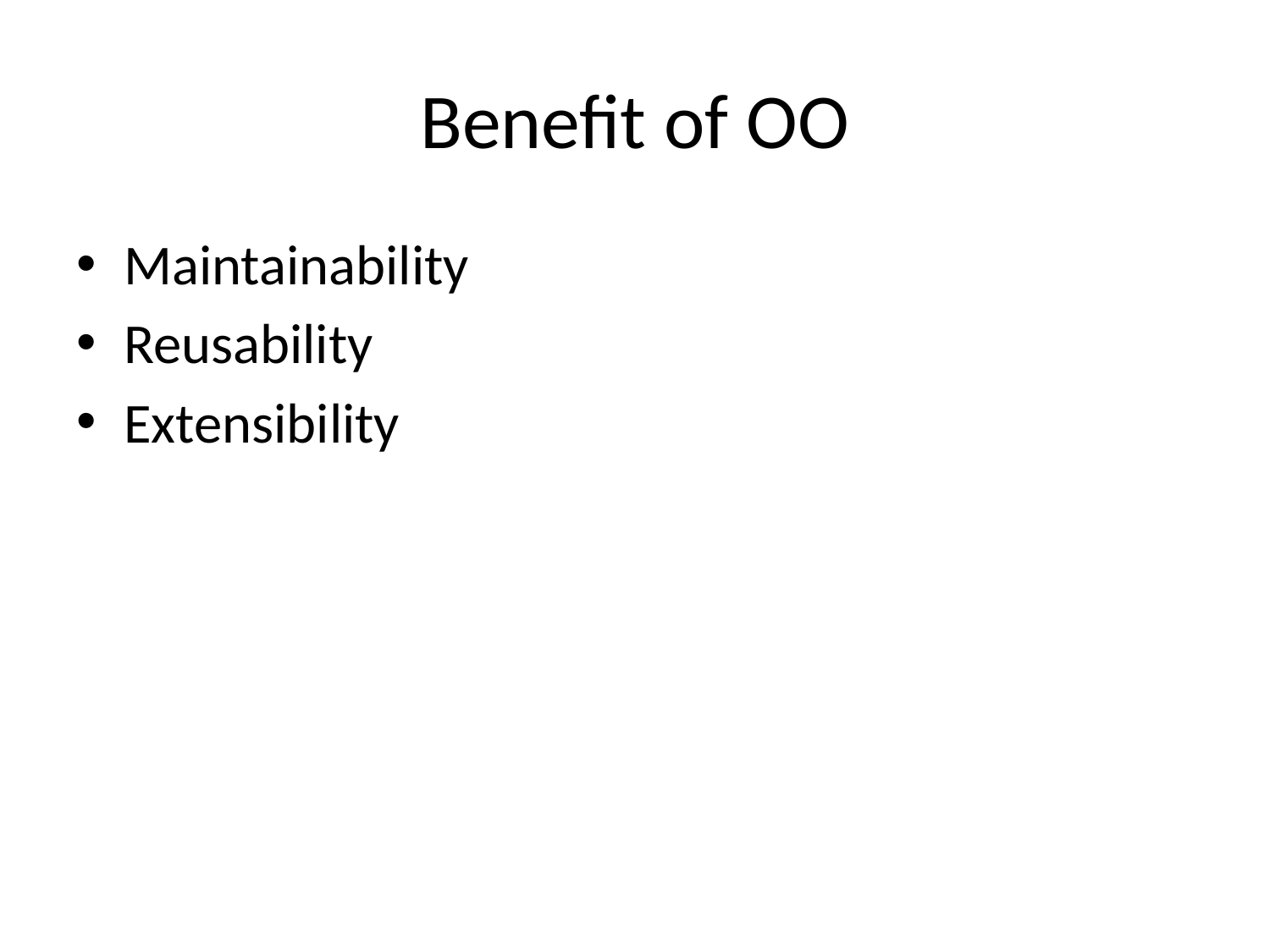

# Benefit of OO
Maintainability
Reusability
Extensibility